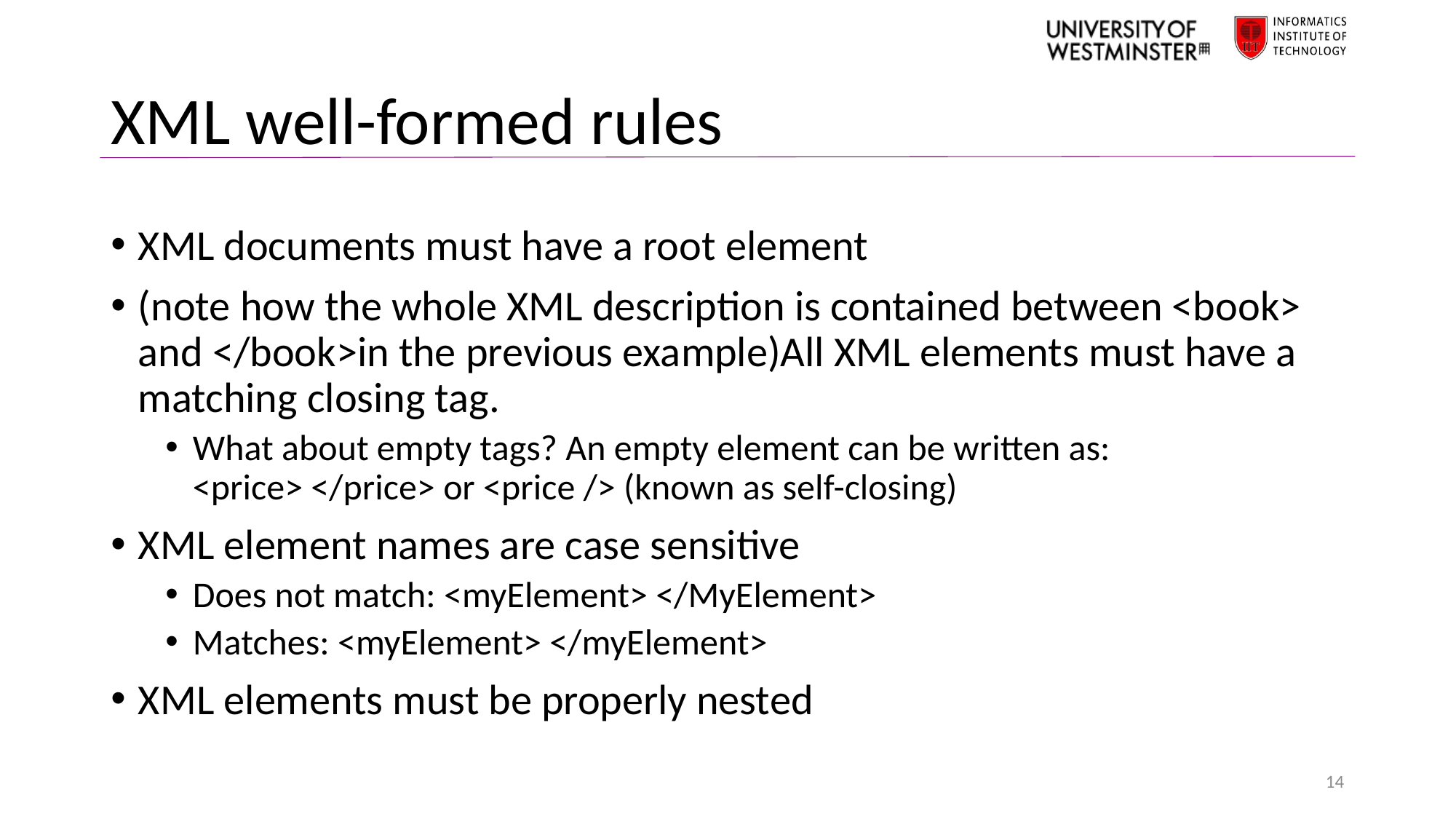

# XML well-formed rules
XML documents must have a root element
(note how the whole XML description is contained between <book> and </book>in the previous example)All XML elements must have a matching closing tag.
What about empty tags? An empty element can be written as: 
<price> </price> or <price /> (known as self-closing)
XML element names are case sensitive
Does not match: <myElement> </MyElement>
Matches: <myElement> </myElement>
XML elements must be properly nested

14